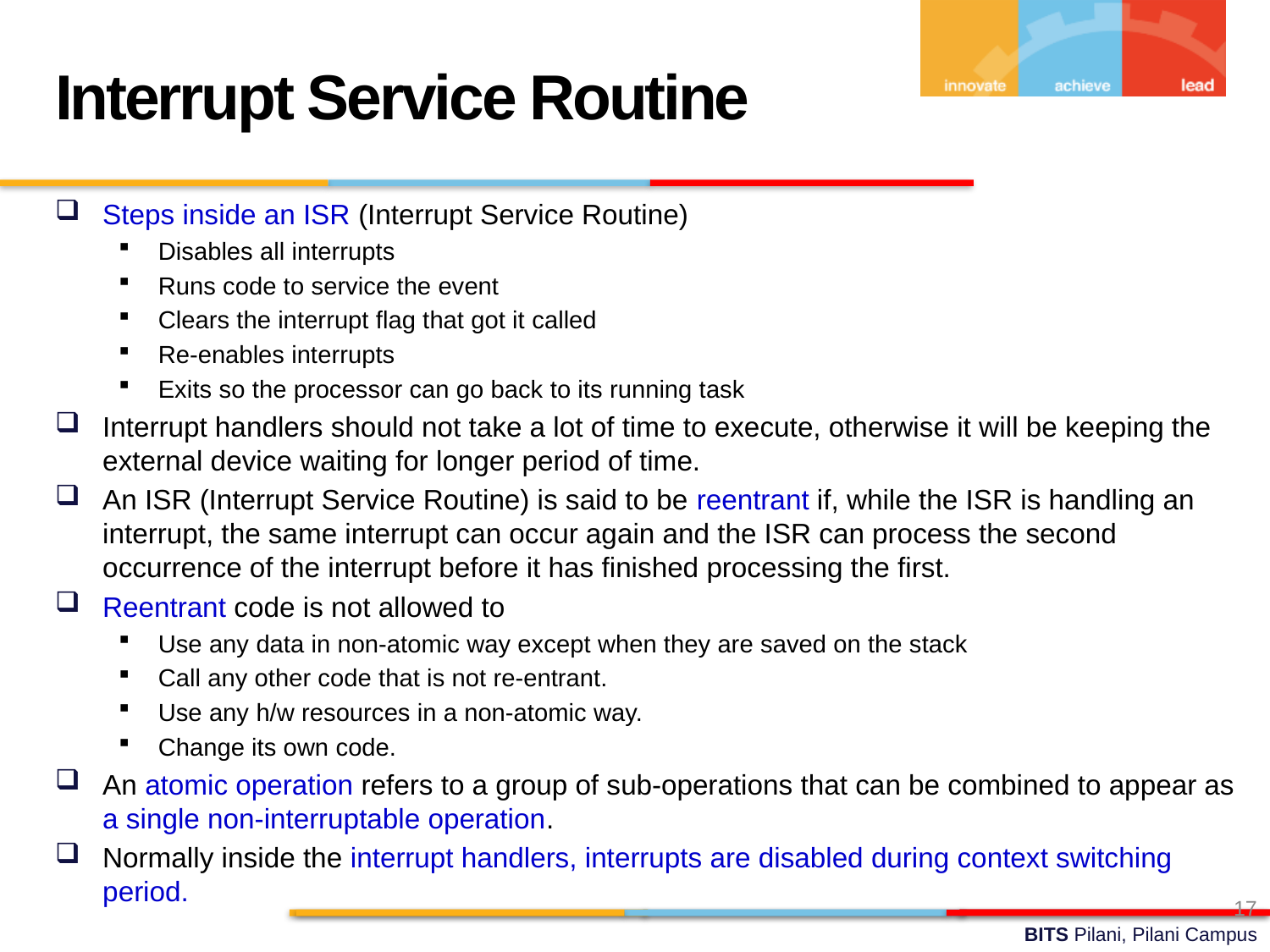

Interrupt Service Routine
Steps inside an ISR (Interrupt Service Routine)
Disables all interrupts
Runs code to service the event
Clears the interrupt flag that got it called
Re-enables interrupts
Exits so the processor can go back to its running task
Interrupt handlers should not take a lot of time to execute, otherwise it will be keeping the external device waiting for longer period of time.
An ISR (Interrupt Service Routine) is said to be reentrant if, while the ISR is handling an interrupt, the same interrupt can occur again and the ISR can process the second occurrence of the interrupt before it has finished processing the first.
Reentrant code is not allowed to
Use any data in non-atomic way except when they are saved on the stack
Call any other code that is not re-entrant.
Use any h/w resources in a non-atomic way.
Change its own code.
An atomic operation refers to a group of sub-operations that can be combined to appear as a single non-interruptable operation.
Normally inside the interrupt handlers, interrupts are disabled during context switching period.

17